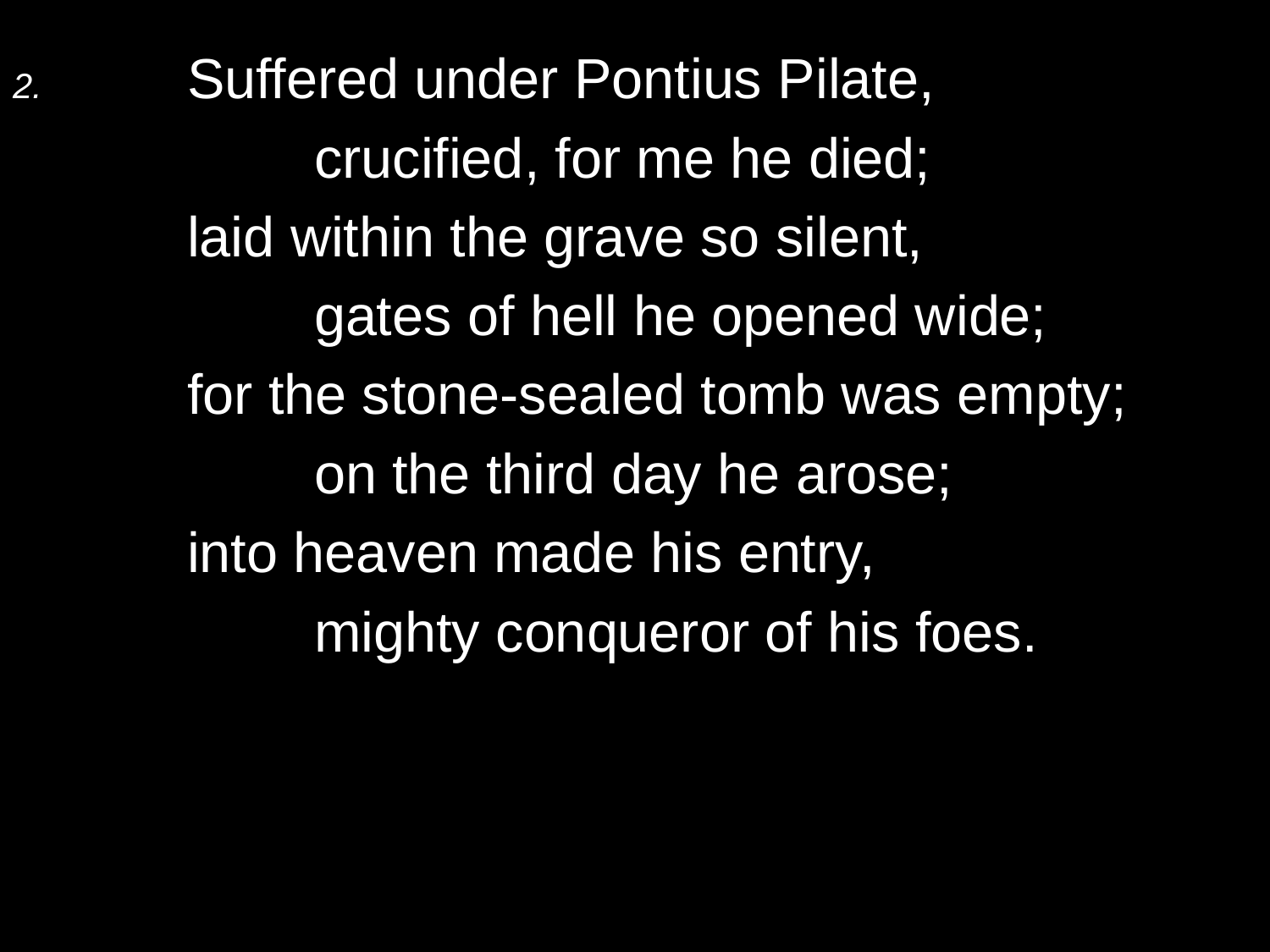

2.	Suffered under Pontius Pilate,
		crucified, for me he died;
	laid within the grave so silent,
		gates of hell he opened wide;
	for the stone-sealed tomb was empty;
		on the third day he arose;
	into heaven made his entry,
		mighty conqueror of his foes.